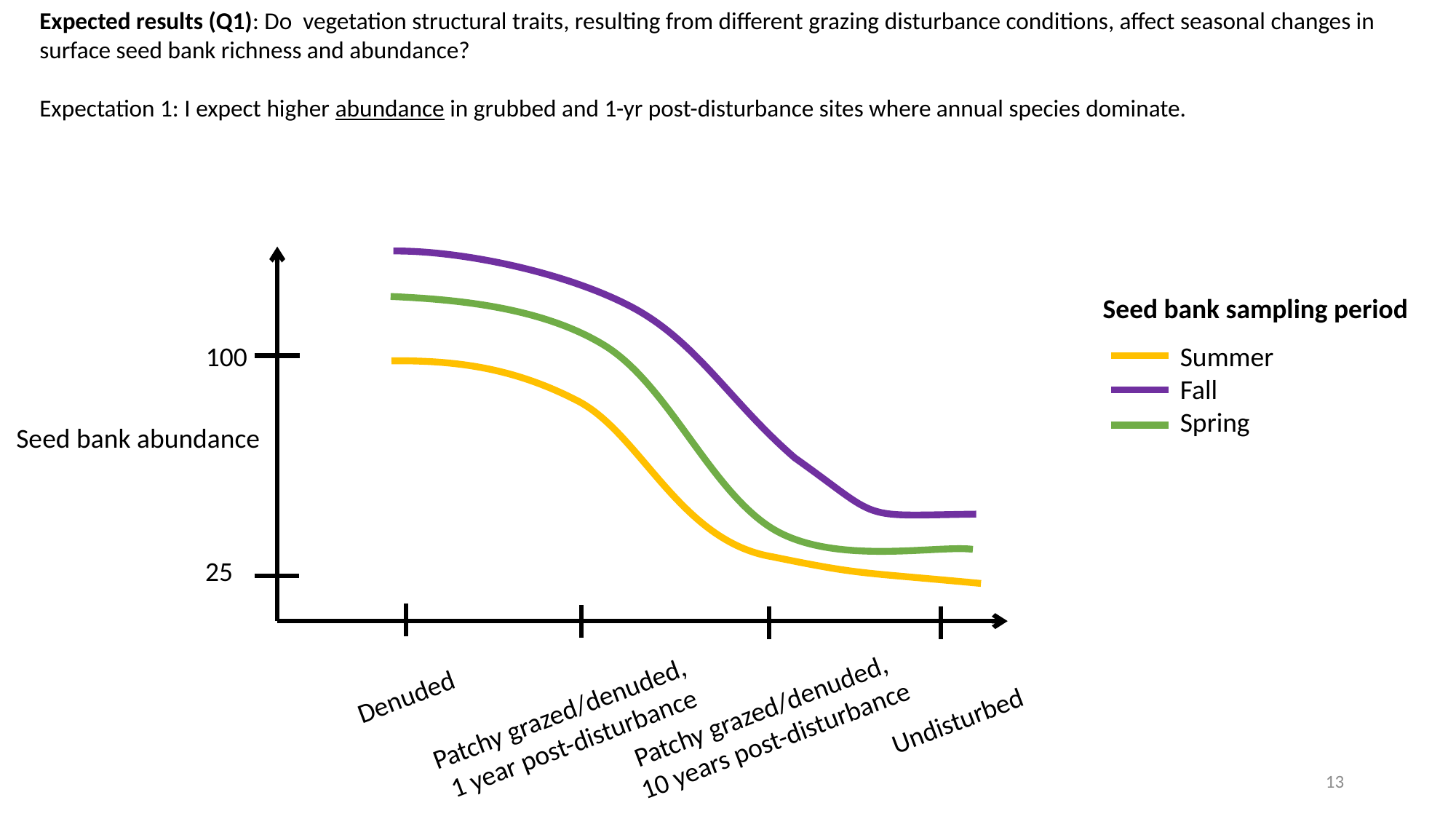

Expected results (Q1): Do  vegetation structural traits, resulting from different grazing disturbance conditions, affect seasonal changes in surface seed bank richness and abundance?

Expectation 1: I expect higher abundance in grubbed and 1-yr post-disturbance sites where annual species dominate.
Denuded
Patchy grazed/denuded,
10 years post-disturbance
Patchy grazed/denuded,
1 year post-disturbance
Undisturbed

Seed bank sampling period
Summer
Fall
Spring

100

Seed bank abundance
25
13